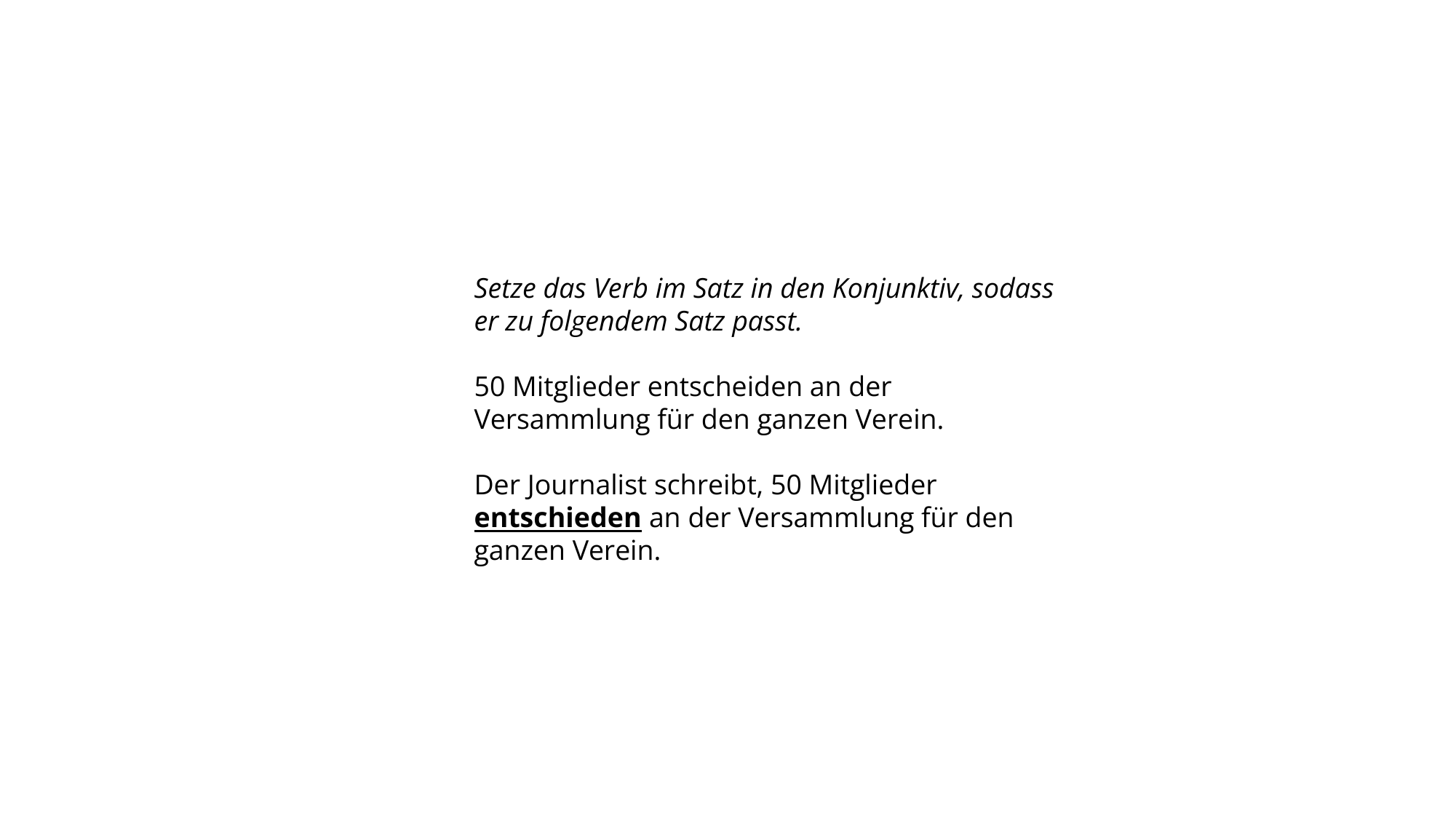

Setze das Verb im Satz in den Konjunktiv, sodass er zu folgendem Satz passt.

50 Mitglieder entscheiden an der Versammlung für den ganzen Verein.

Der Journalist schreibt, 50 Mitglieder entschieden an der Versammlung für den ganzen Verein.